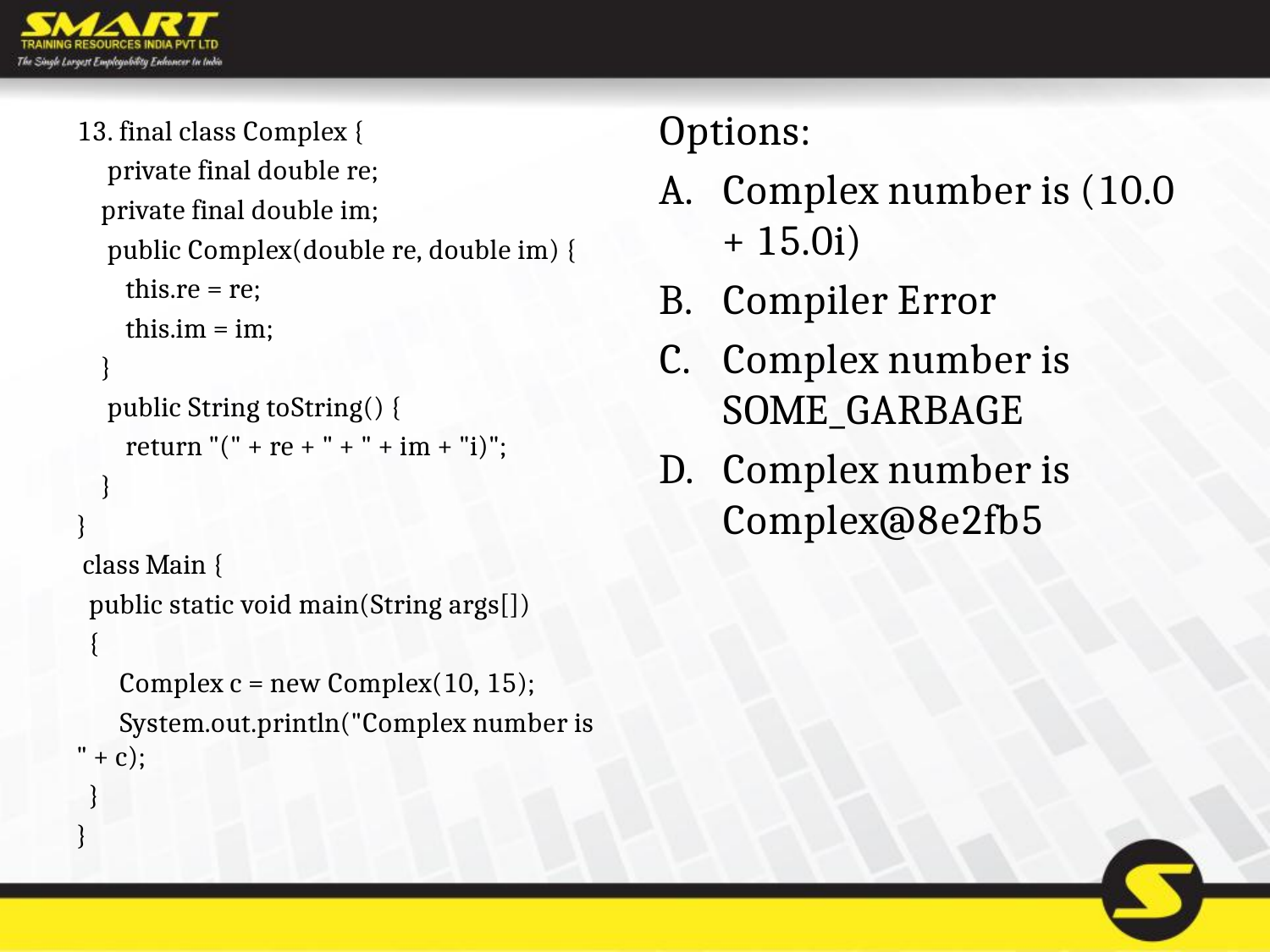

Options:
Complex number is (10.0 + 15.0i)
Compiler Error
Complex number is SOME_GARBAGE
Complex number is Complex@8e2fb5

13. final class Complex {
     private final double re;
    private final double im;
     public Complex(double re, double im) {
        this.re = re;
        this.im = im;
    }
     public String toString() {
        return "(" + re + " + " + im + "i)";
    }
}
 class Main {
  public static void main(String args[])
  {
       Complex c = new Complex(10, 15);
       System.out.println("Complex number is " + c);
  }
}